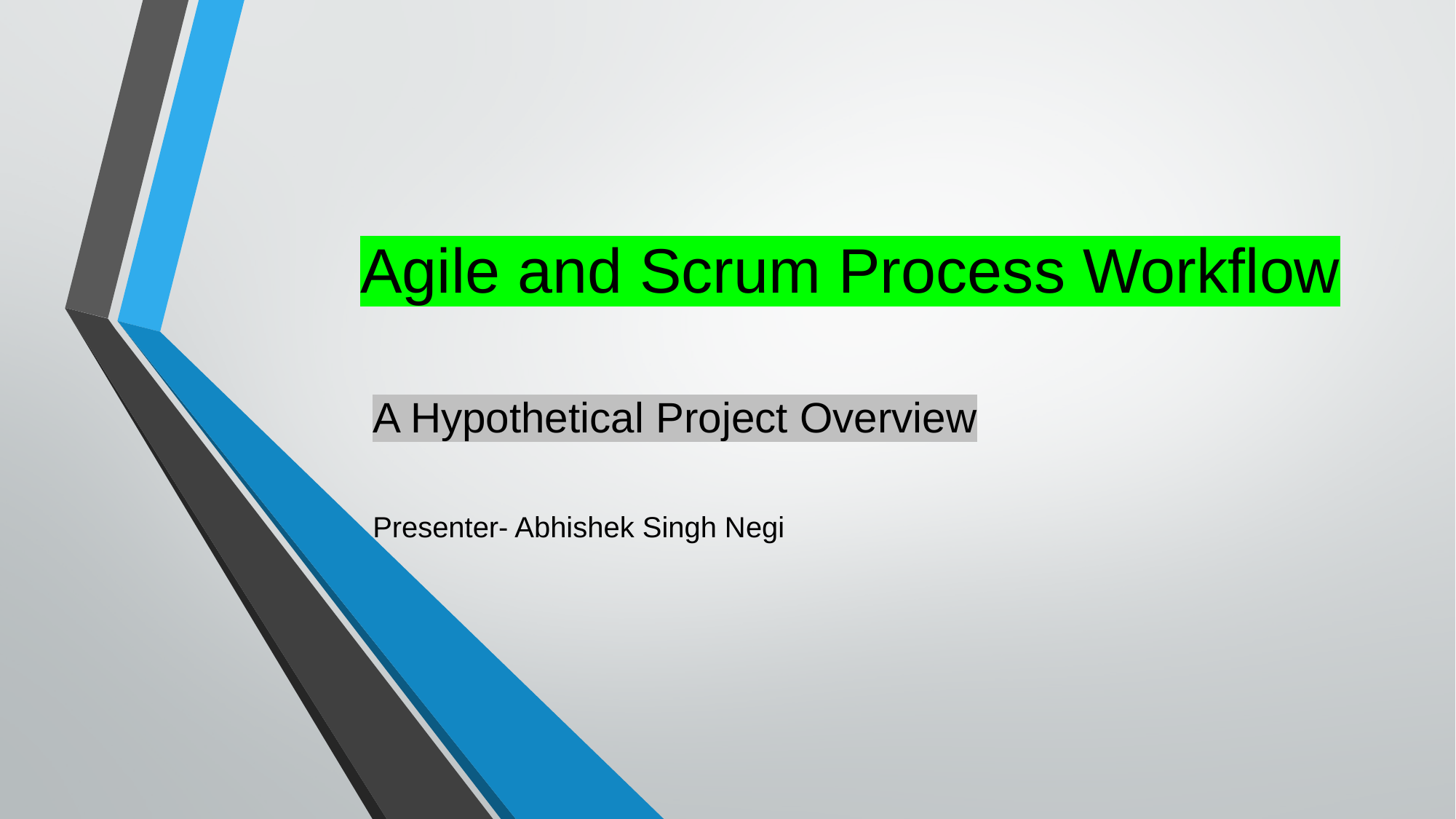

# Agile and Scrum Process Workflow
A Hypothetical Project Overview

Presenter- Abhishek Singh Negi